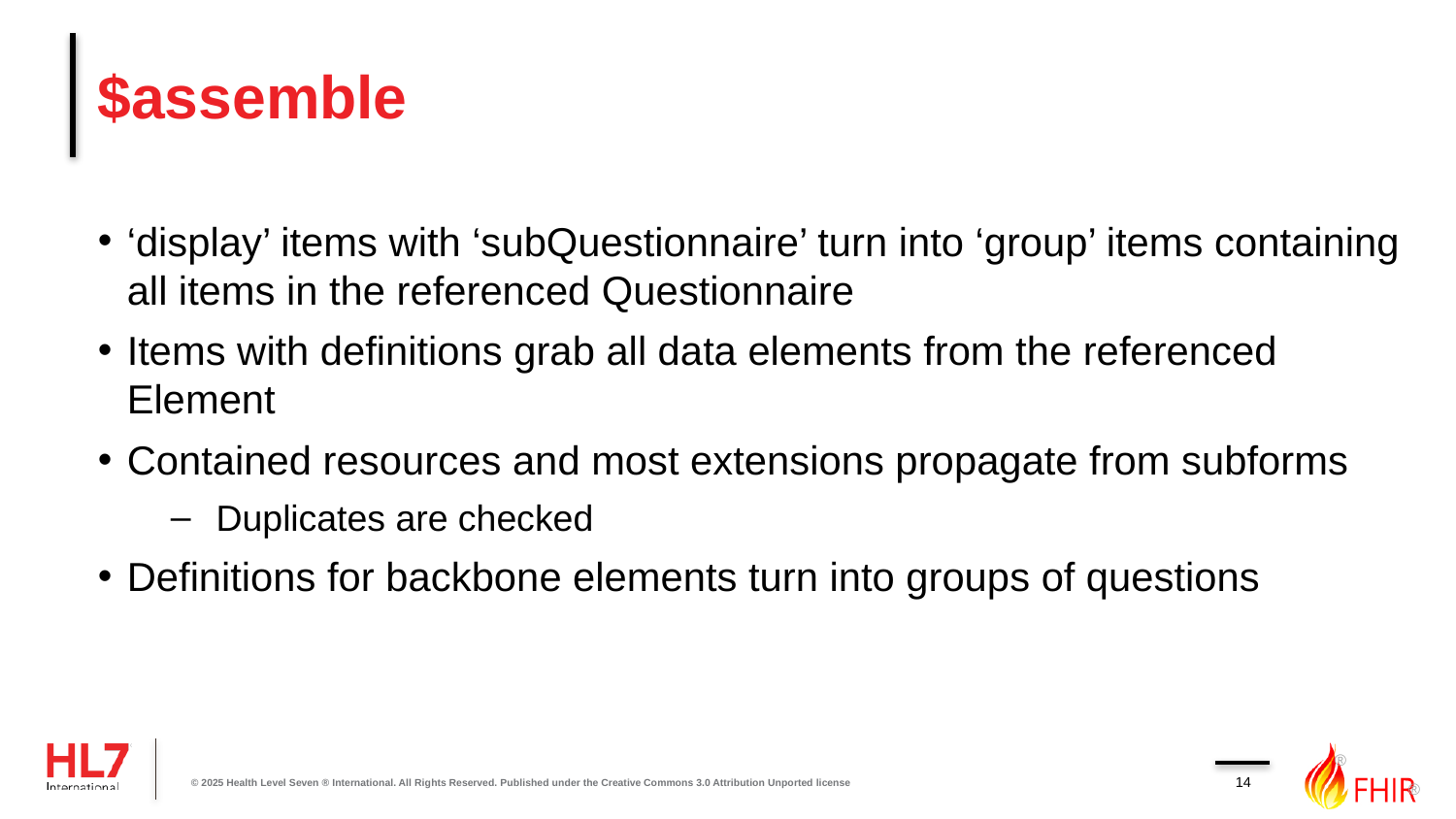

# $assemble
‘display’ items with ‘subQuestionnaire’ turn into ‘group’ items containing all items in the referenced Questionnaire
Items with definitions grab all data elements from the referenced Element
Contained resources and most extensions propagate from subforms
Duplicates are checked
Definitions for backbone elements turn into groups of questions
14
© 2025 Health Level Seven ® International. All Rights Reserved. Published under the Creative Commons 3.0 Attribution Unported license